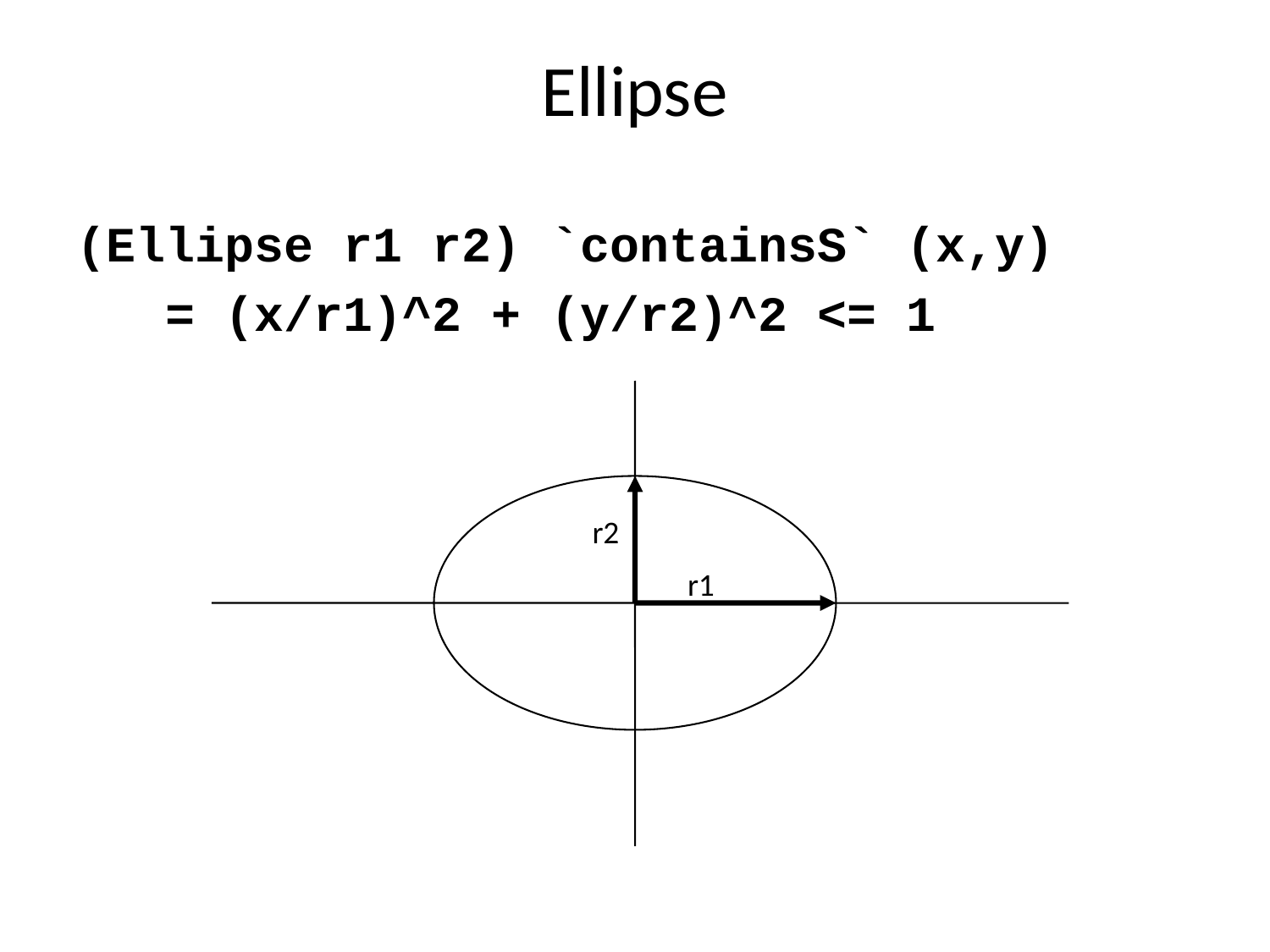

# Ellipse

(Ellipse r1 r2) `containsS` (x,y)
   = (x/r1)^2 + (y/r2)^2 <= 1

r2
r1